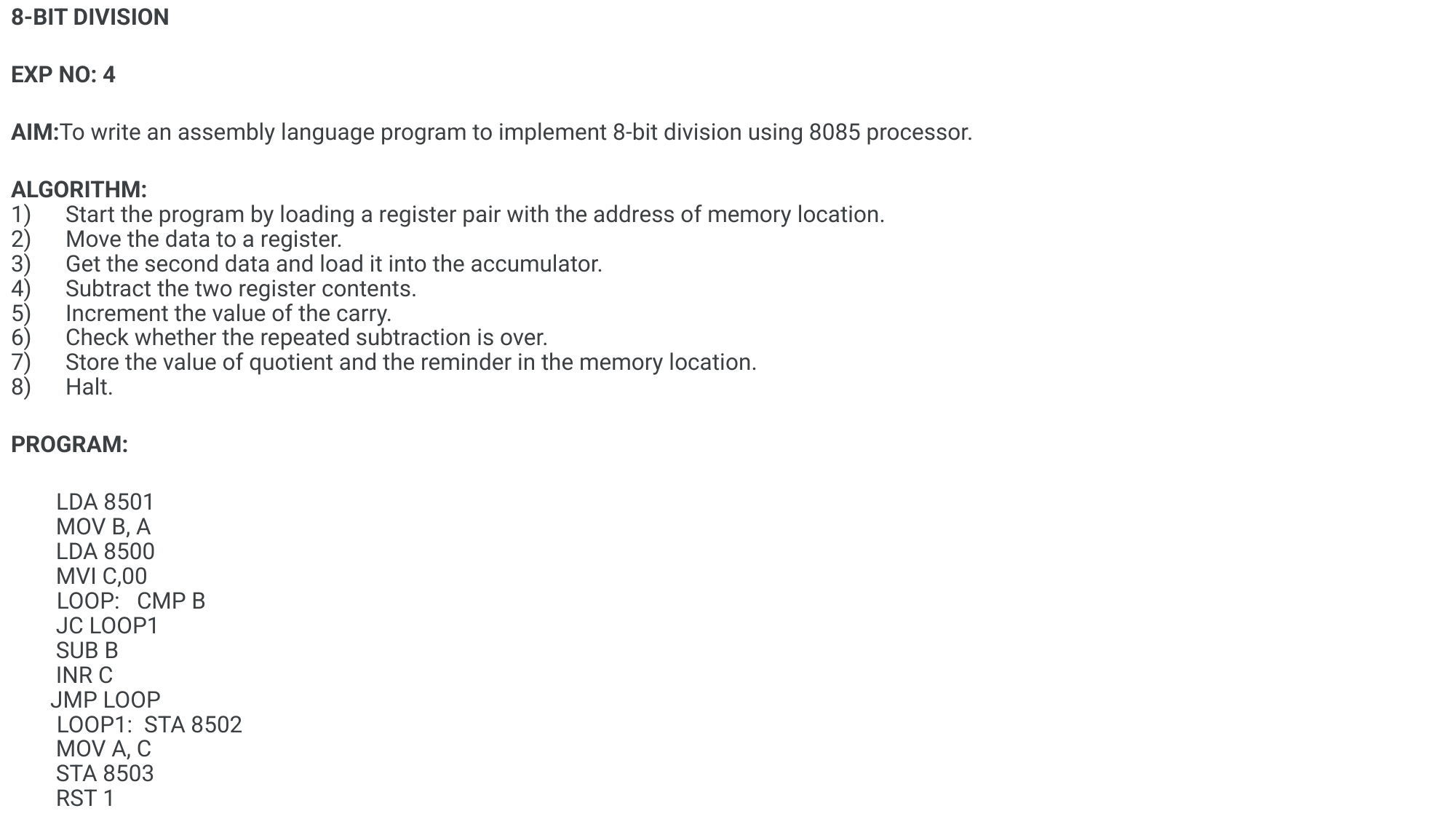

8-BIT DIVISION
EXP NO: 4
AIM:To write an assembly language program to implement 8-bit division using 8085 processor.
ALGORITHM: 
1)      Start the program by loading a register pair with the address of memory location.
2)      Move the data to a register.
3)      Get the second data and load it into the accumulator.
4)      Subtract the two register contents.
5)      Increment the value of the carry.
6)      Check whether the repeated subtraction is over.
7)      Store the value of quotient and the reminder in the memory location.
8)      Halt.
PROGRAM:
        LDA 8501
        MOV B, A
        LDA 8500
        MVI C,00
         LOOP:   CMP B
        JC LOOP1
        SUB B
        INR C
       JMP LOOP  
         LOOP1:  STA 8502
        MOV A, C
        STA 8503
        RST 1